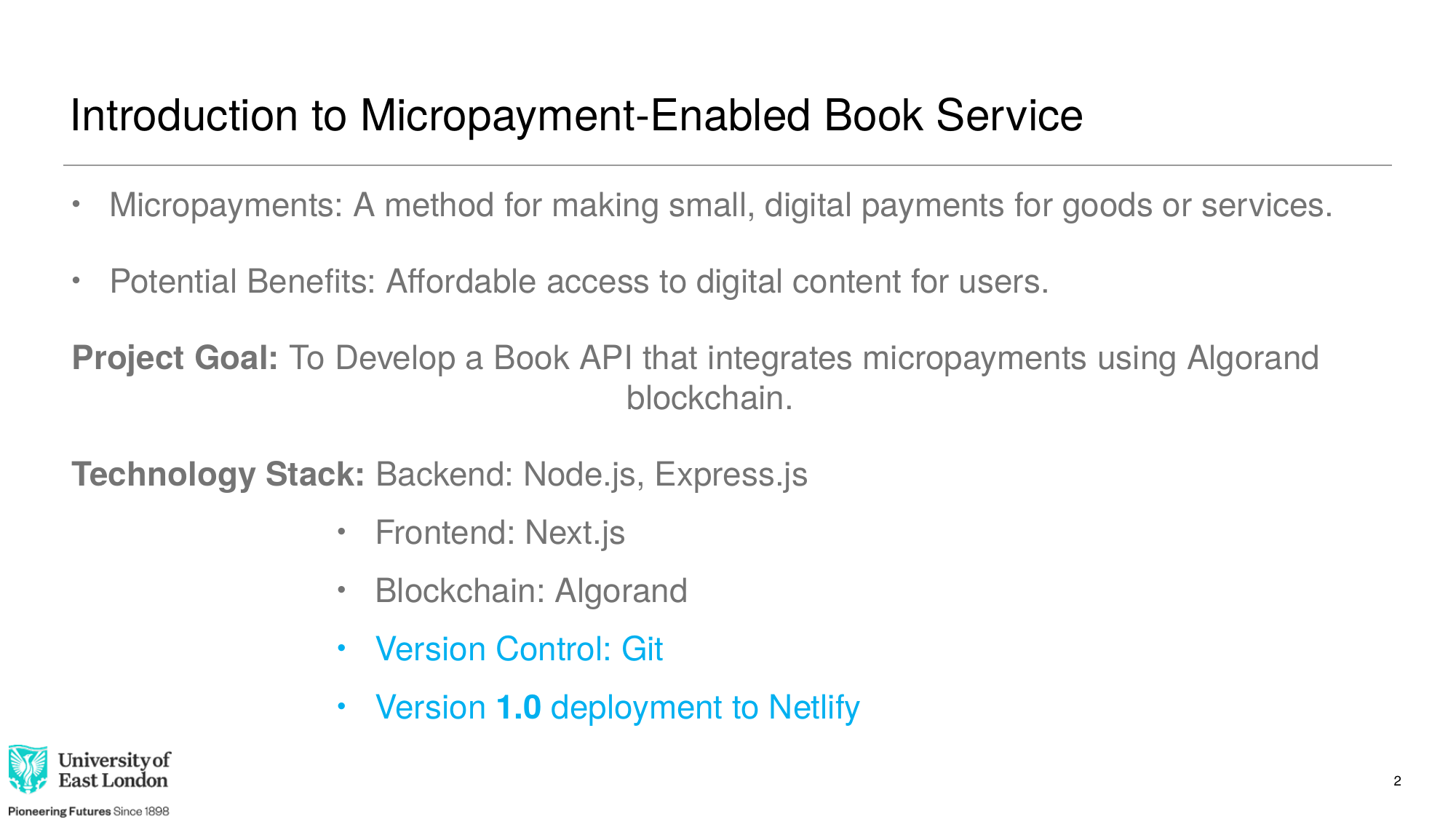

# Introduction to Micropayment-Enabled Book Service
Micropayments: A method for making small, digital payments for goods or services.
Potential Benefits: Affordable access to digital content for users.
Project Goal: To Develop a Book API that integrates micropayments using Algorand 						 blockchain.
Technology Stack: Backend: Node.js, Express.js
Frontend: Next.js
Blockchain: Algorand
Version Control: Git
Version 1.0 deployment to Netlify
2